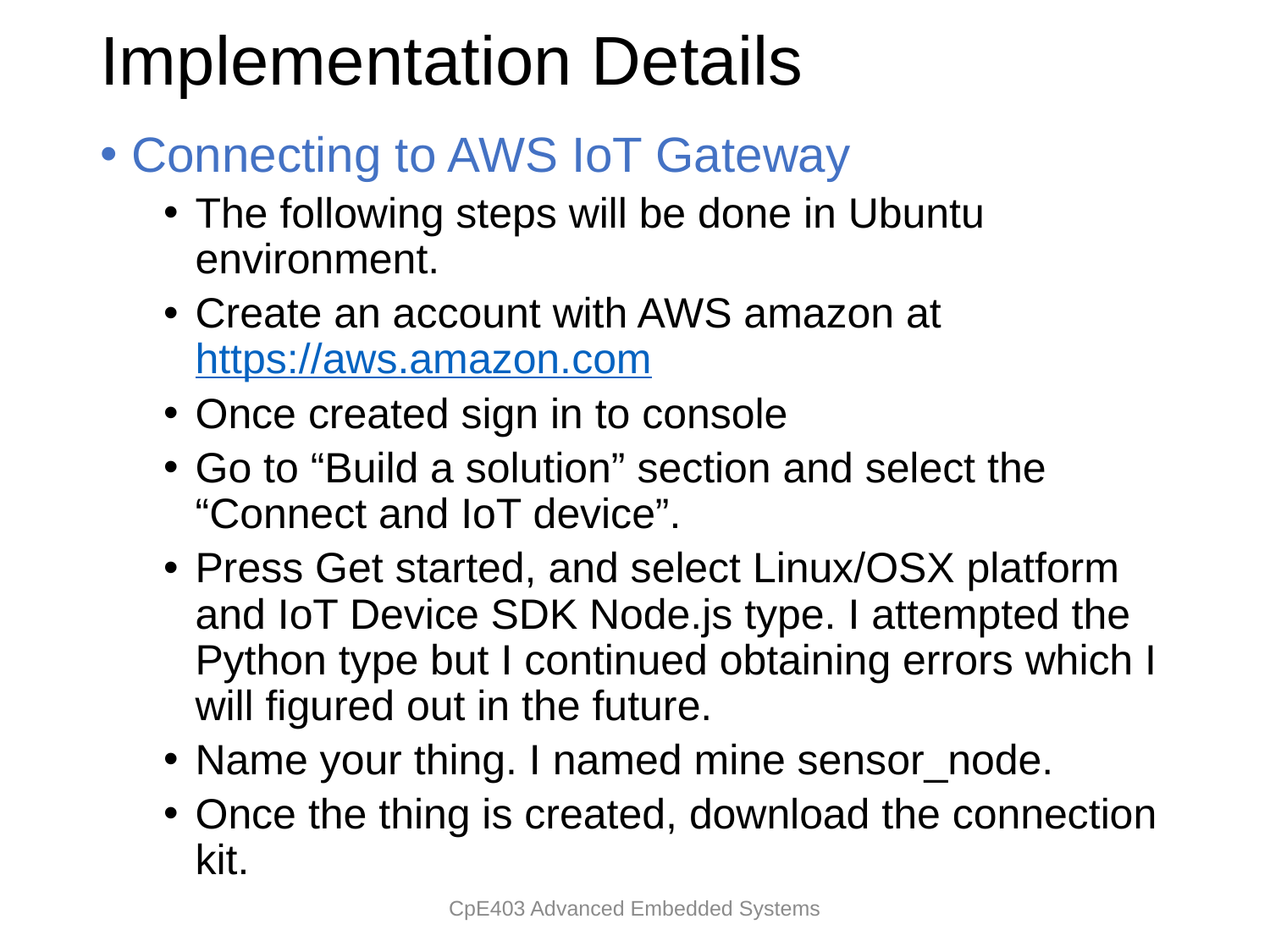

# Implementation Details
Connecting to AWS IoT Gateway
The following steps will be done in Ubuntu environment.
Create an account with AWS amazon at https://aws.amazon.com
Once created sign in to console
Go to “Build a solution” section and select the “Connect and IoT device”.
Press Get started, and select Linux/OSX platform and IoT Device SDK Node.js type. I attempted the Python type but I continued obtaining errors which I will figured out in the future.
Name your thing. I named mine sensor_node.
Once the thing is created, download the connection kit.

CpE403 Advanced Embedded Systems